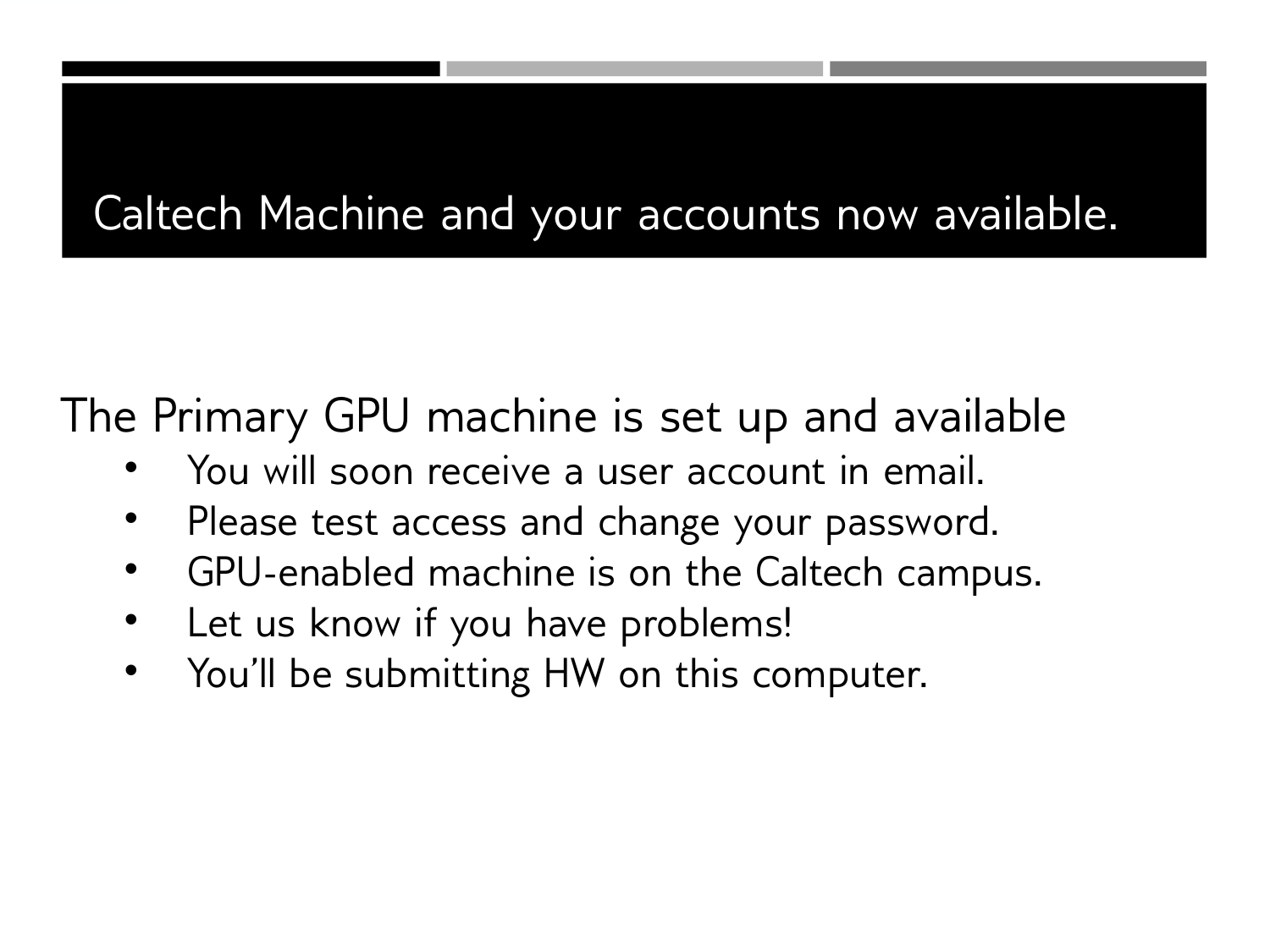

Caltech Machine and your accounts now available.
The Primary GPU machine is set up and available
You will soon receive a user account in email.
Please test access and change your password.
GPU-enabled machine is on the Caltech campus.
Let us know if you have problems!
You’ll be submitting HW on this computer.